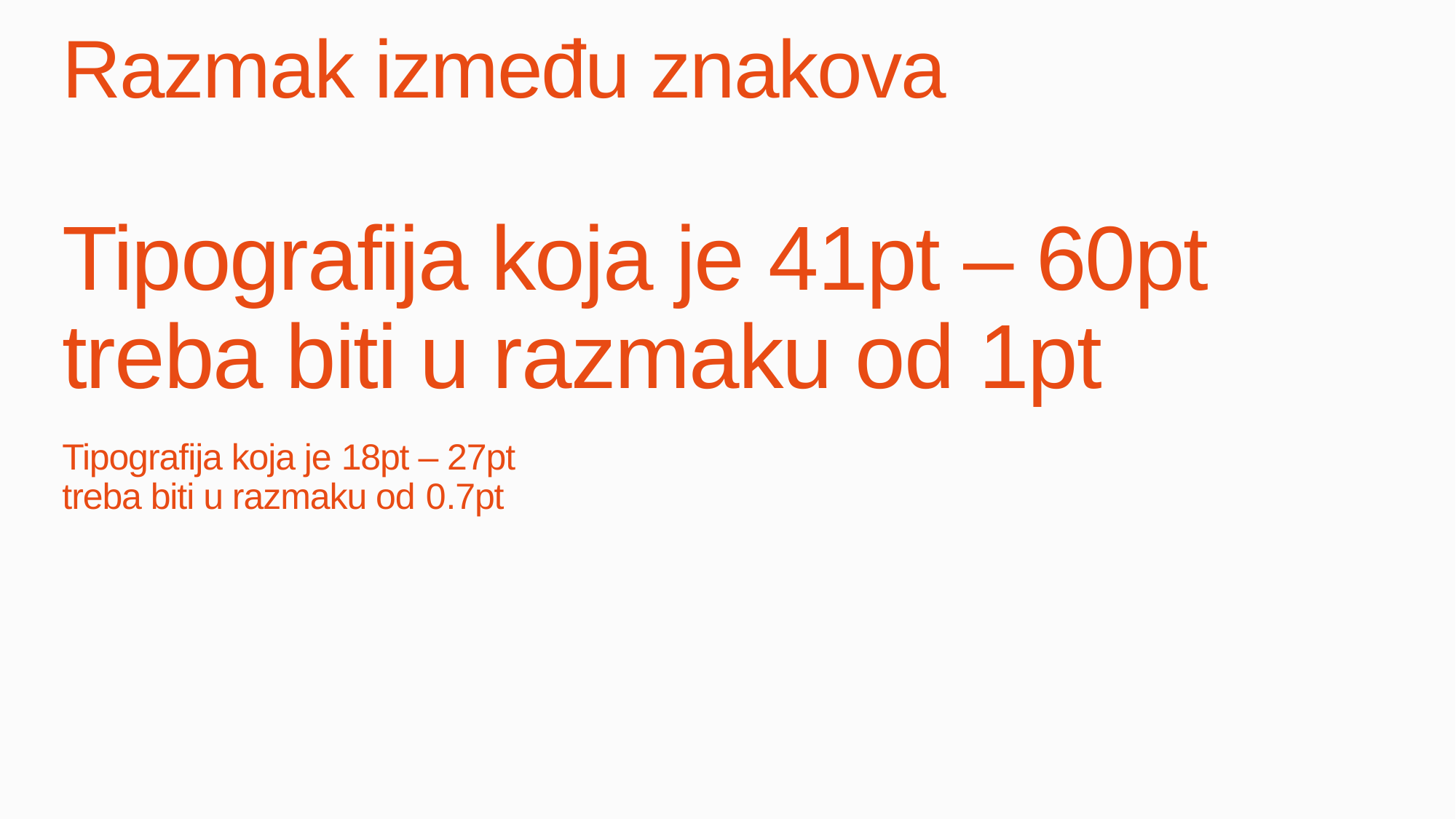

# Razmak između znakova
Tipografija koja je 41pt – 60pt
treba biti u razmaku od 1pt

Tipografija koja je 18pt – 27pt
treba biti u razmaku od 0.7pt